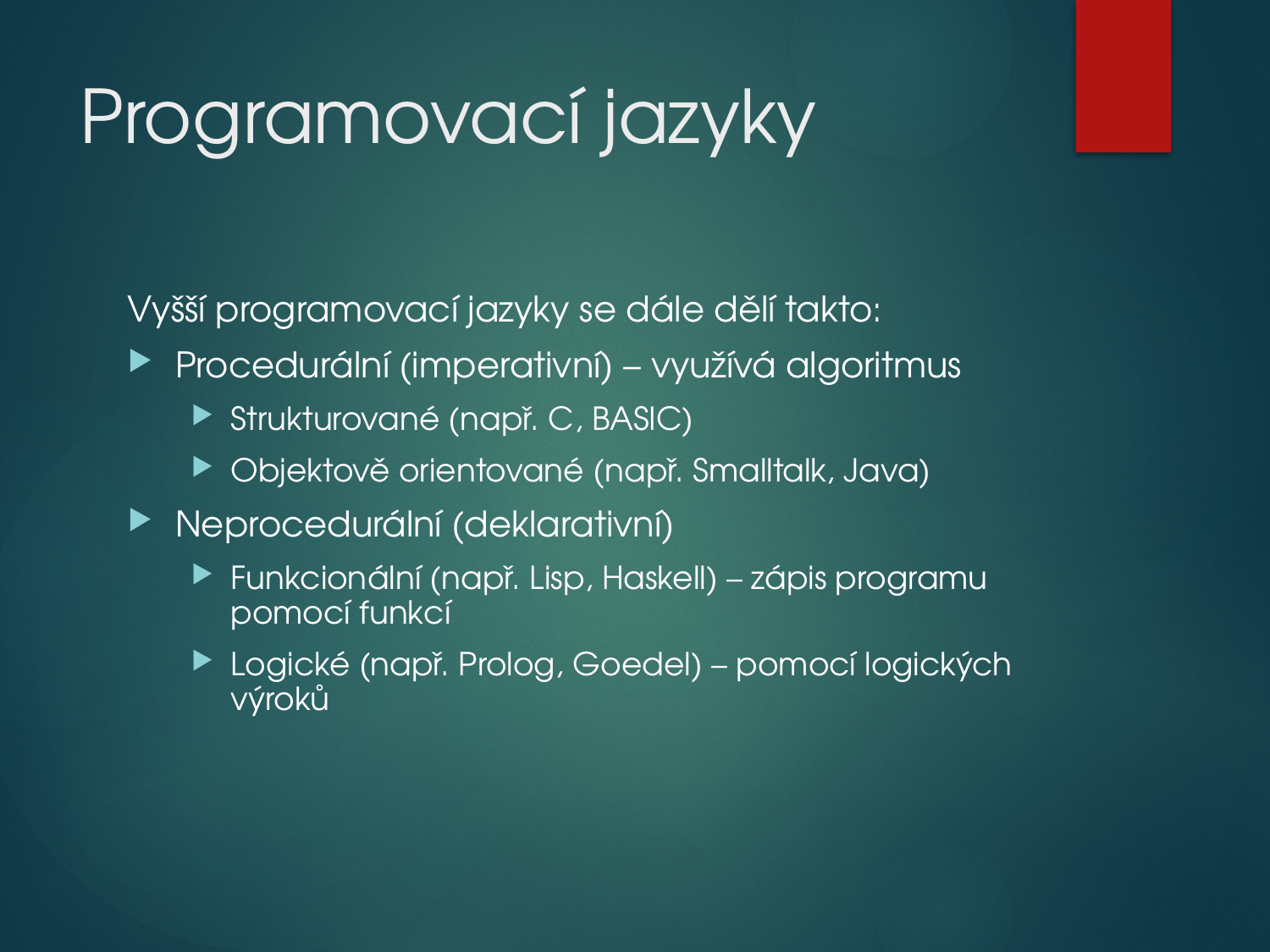

# Programovací jazyky
Vyšší programovací jazyky se dále dělí takto:
Procedurální (imperativní) – využívá algoritmus
Strukturované (např. C, BASIC)
Objektově orientované (např. Smalltalk, Java)
Neprocedurální (deklarativní)
Funkcionální (např. Lisp, Haskell) – zápis programu pomocí funkcí
Logické (např. Prolog, Goedel) – pomocí logických výroků